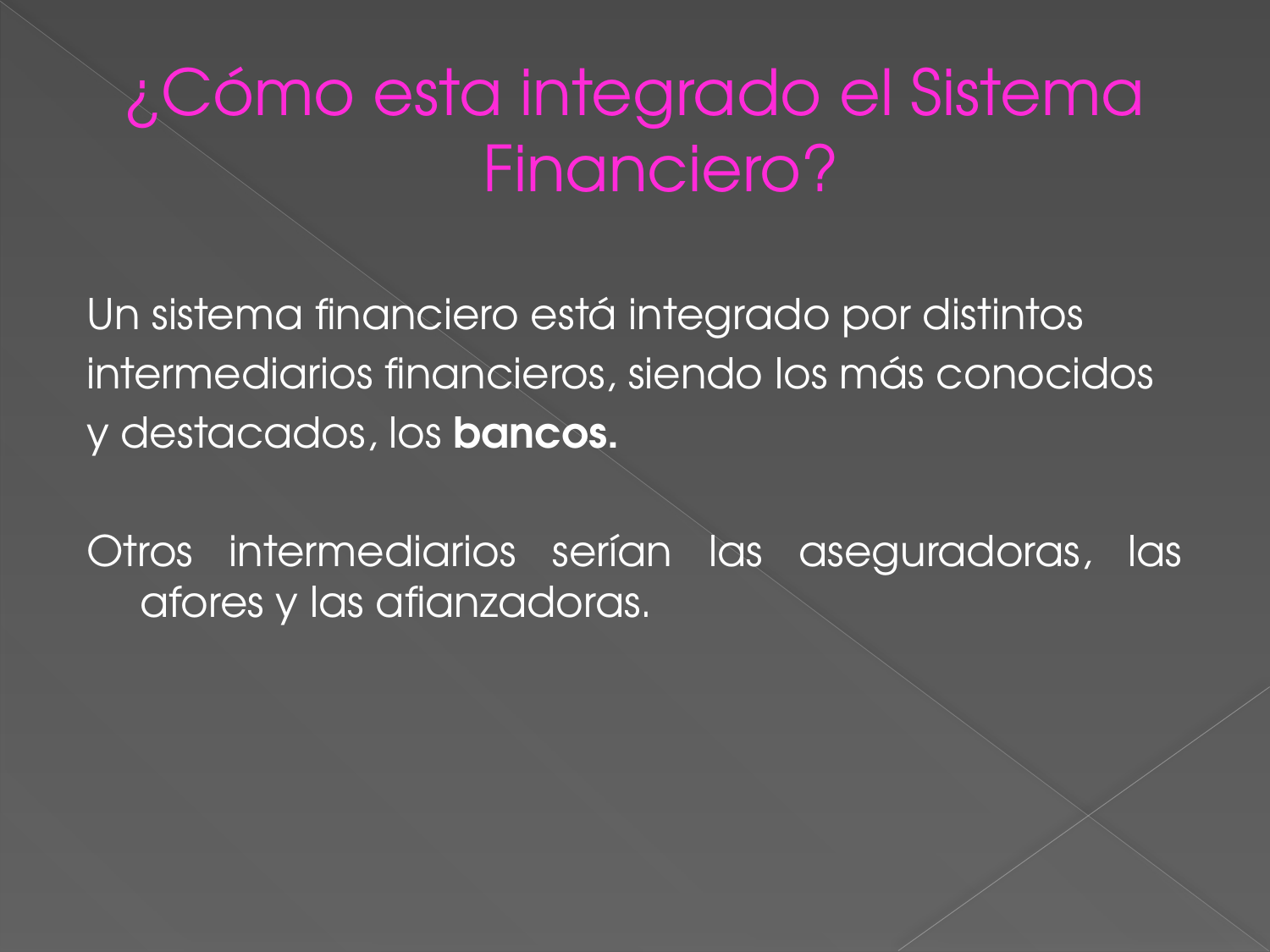

¿Cómo esta integrado el Sistema Financiero?

Un sistema financiero está integrado por distintos
intermediarios financieros, siendo los más conocidos
y destacados, los bancos.

Otros intermediarios serían las aseguradoras, las afores y las afianzadoras.